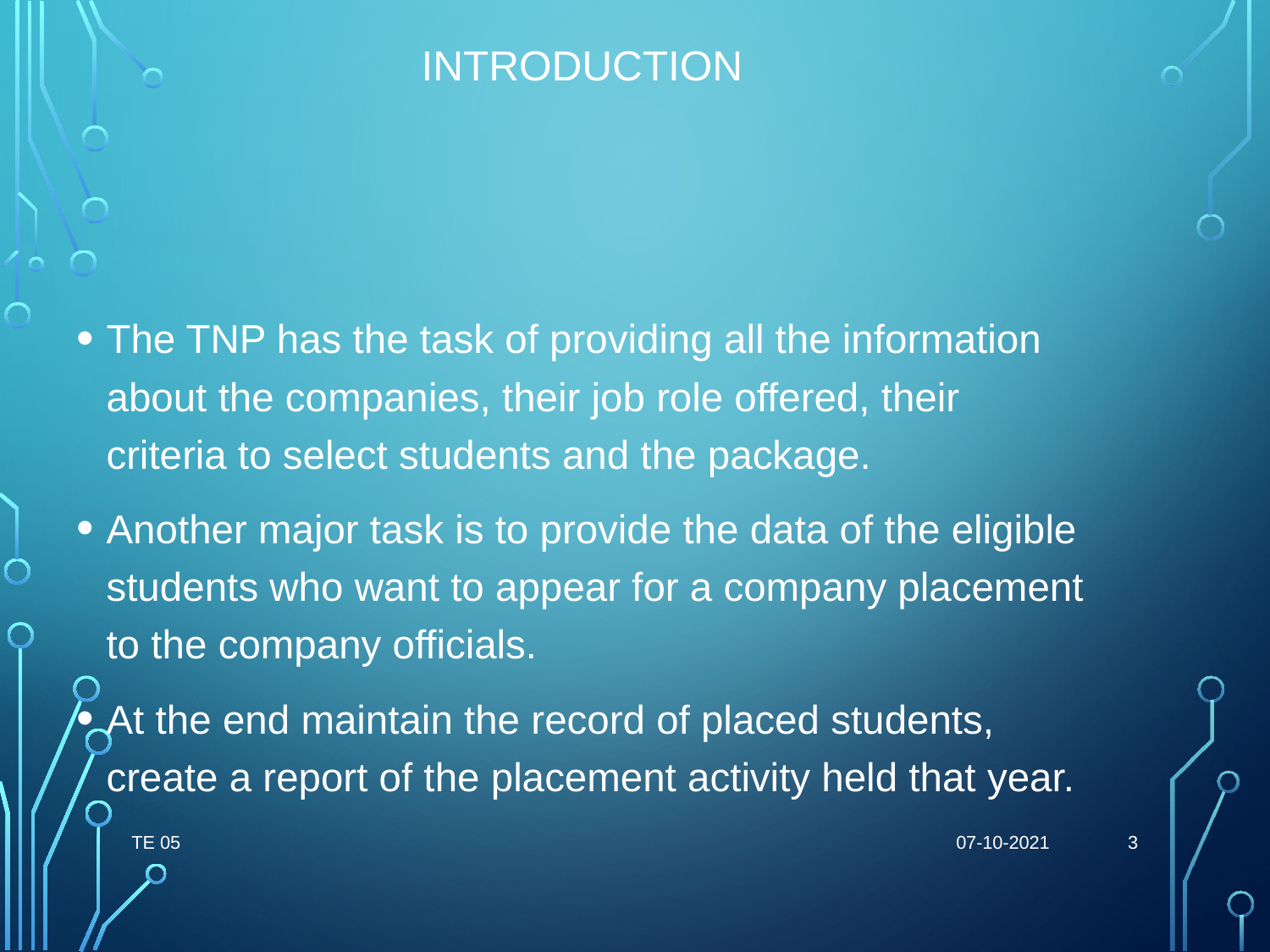

# Introduction
The TNP has the task of providing all the information about the companies, their job role offered, their criteria to select students and the package.
Another major task is to provide the data of the eligible students who want to appear for a company placement to the company officials.
At the end maintain the record of placed students, create a report of the placement activity held that year.
3
TE 05
07-10-2021